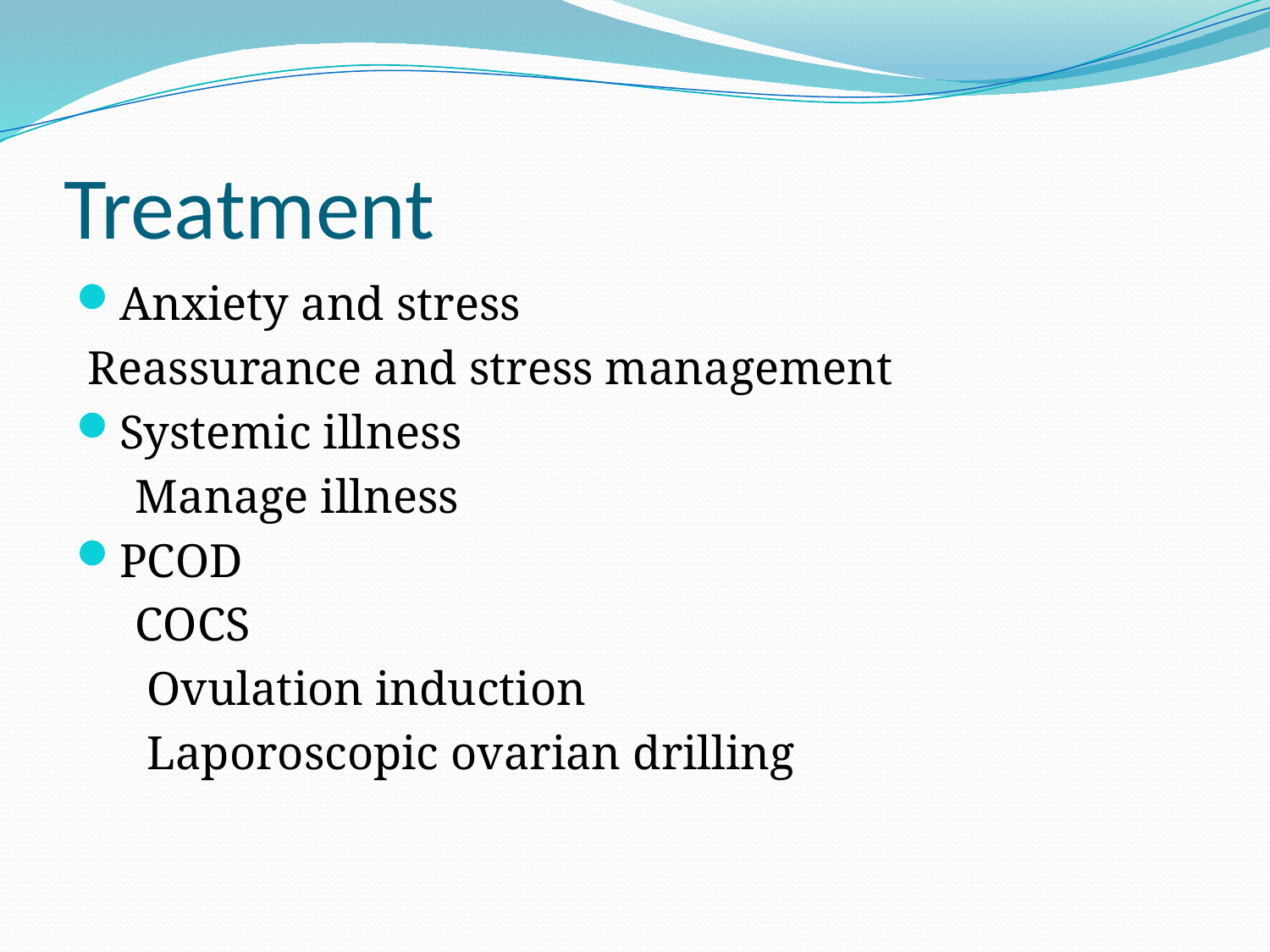

# Treatment
Anxiety and stress
 Reassurance and stress management
Systemic illness
     Manage illness
PCOD
     COCS
      Ovulation induction
      Laporoscopic ovarian drilling